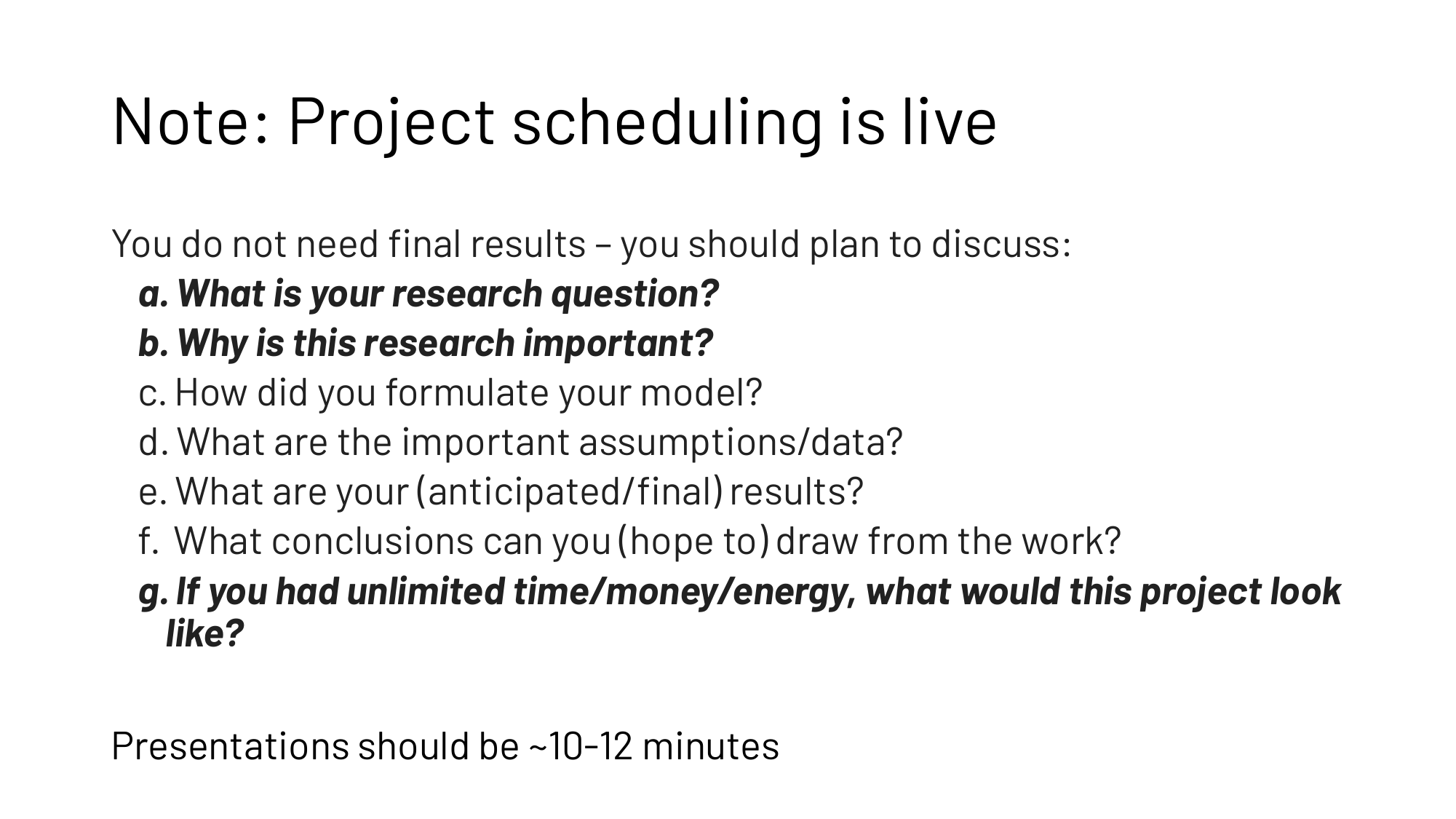

# Note: Project scheduling is live
You do not need final results – you should plan to discuss:
 What is your research question?
 Why is this research important?
 How did you formulate your model?
 What are the important assumptions/data?
 What are your (anticipated/final) results?
 What conclusions can you (hope to) draw from the work?
 If you had unlimited time/money/energy, what would this project look like?

Presentations should be ~10-12 minutes